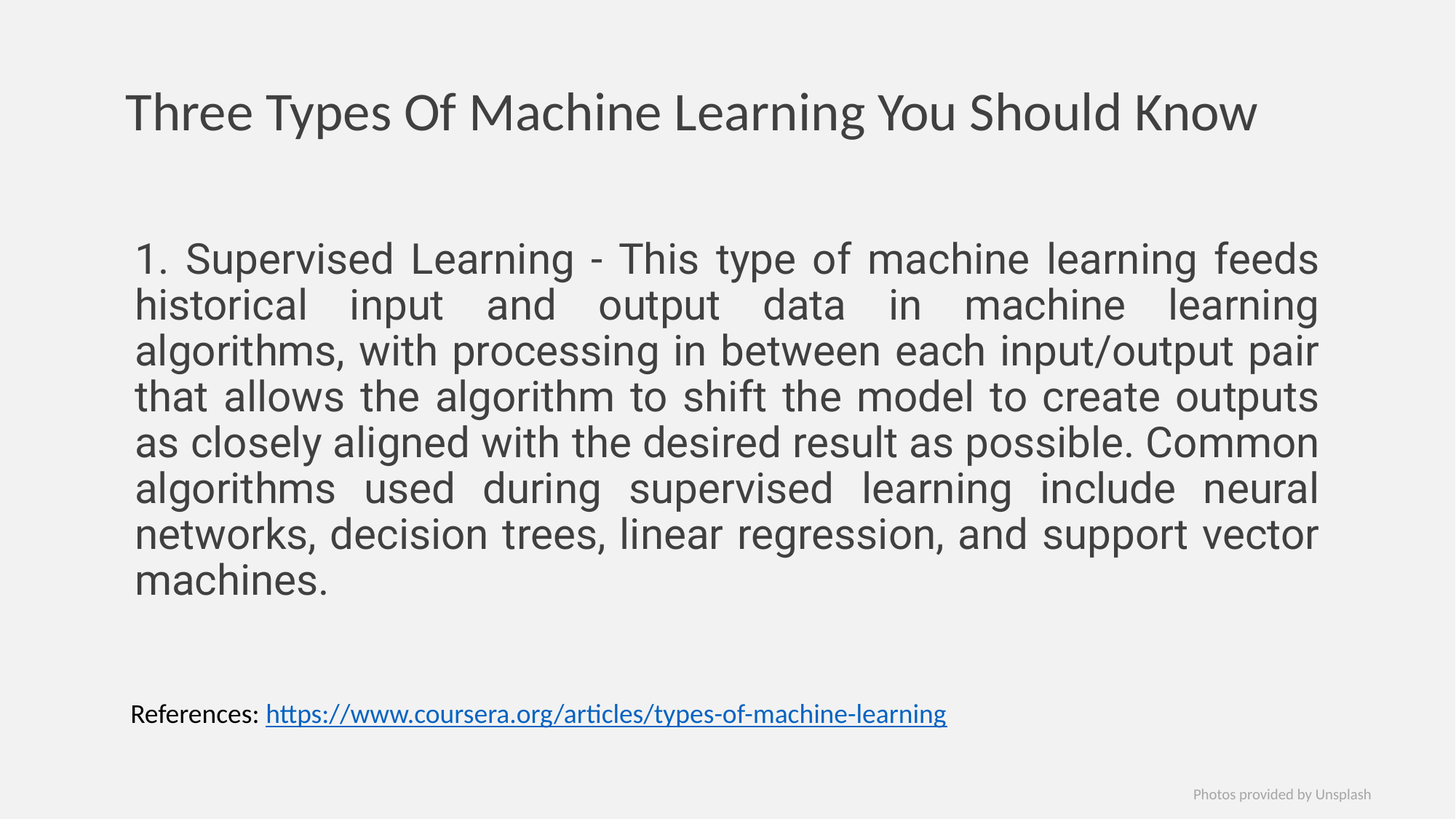

# Three Types Of Machine Learning You Should Know
1. Supervised Learning - This type of machine learning feeds historical input and output data in machine learning algorithms, with processing in between each input/output pair that allows the algorithm to shift the model to create outputs as closely aligned with the desired result as possible. Common algorithms used during supervised learning include neural networks, decision trees, linear regression, and support vector machines.
References: https://www.coursera.org/articles/types-of-machine-learning
Photos provided by Unsplash